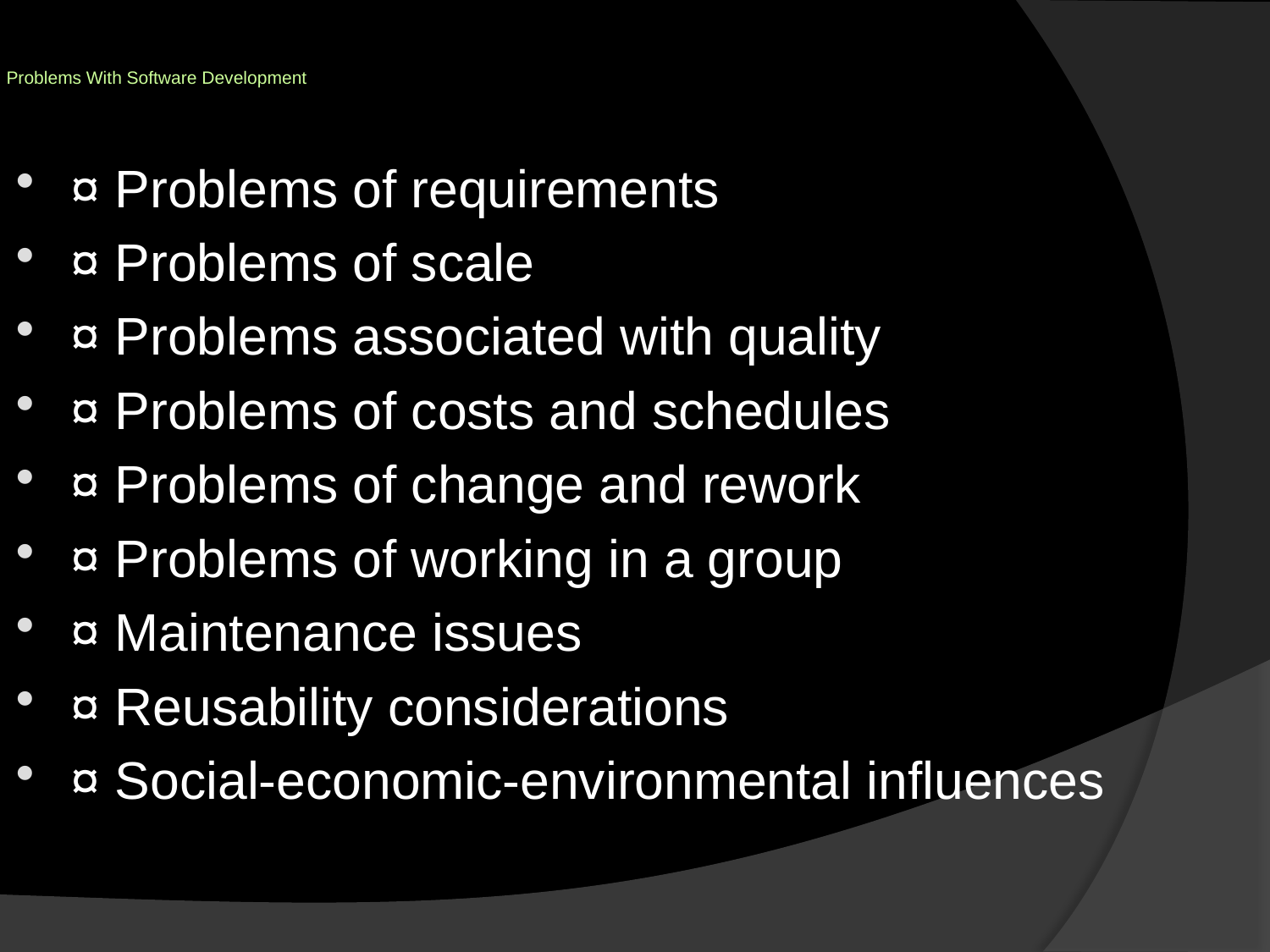

# Problems With Software Development
¤ Problems of requirements
¤ Problems of scale
¤ Problems associated with quality
¤ Problems of costs and schedules
¤ Problems of change and rework
¤ Problems of working in a group
¤ Maintenance issues
¤ Reusability considerations
¤ Social-economic-environmental influences